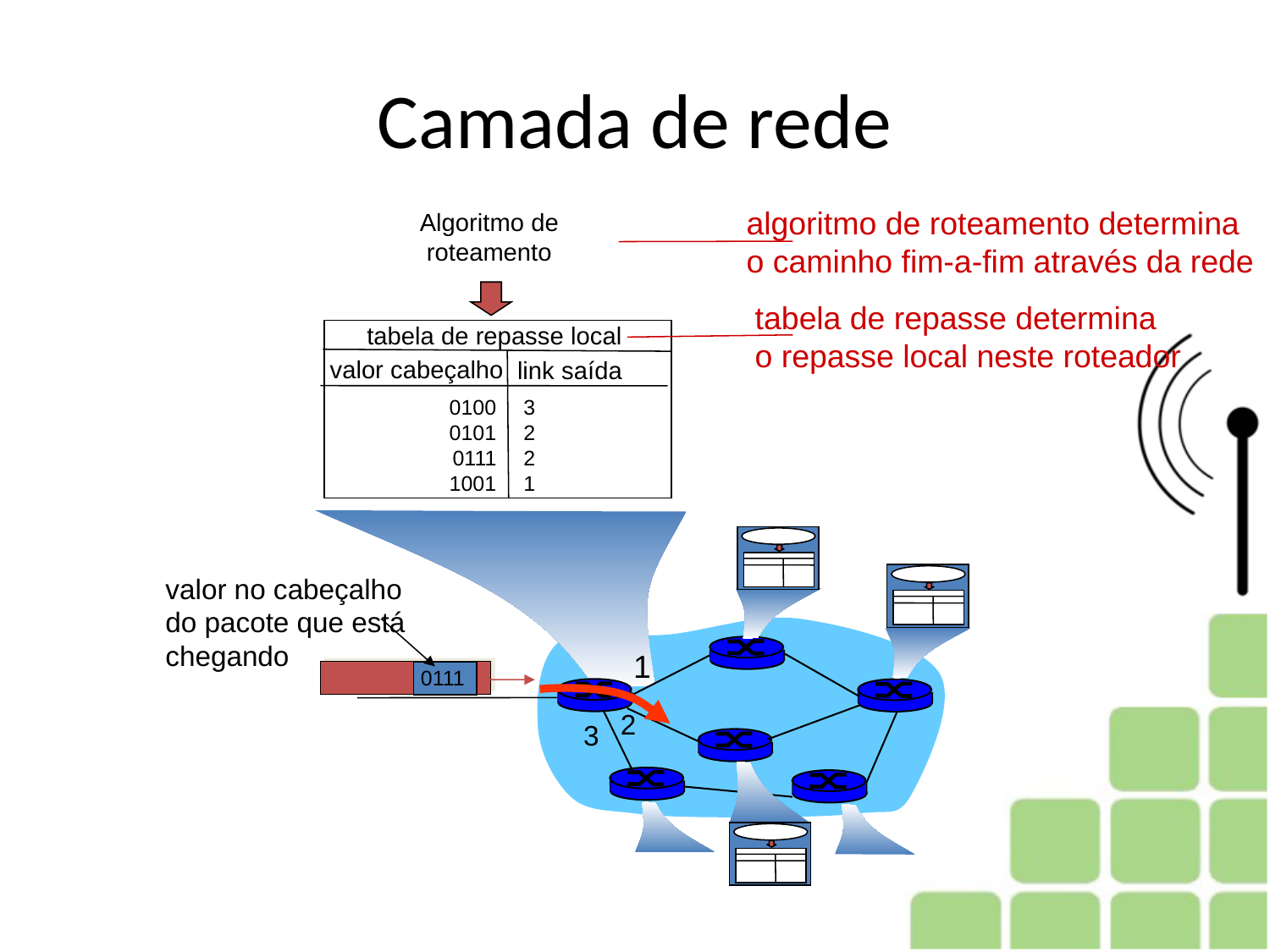

# Camada de rede
algoritmo de roteamento determina
o caminho fim-a-fim através da rede

Algoritmo de roteamento

tabela de repasse determina
o repasse local neste roteador

tabela de repasse local

valor cabeçalho
link saída

0100
0101
0111
1001
3
2
2
1

valor no cabeçalho
do pacote que está
chegando

1

0111

2

3